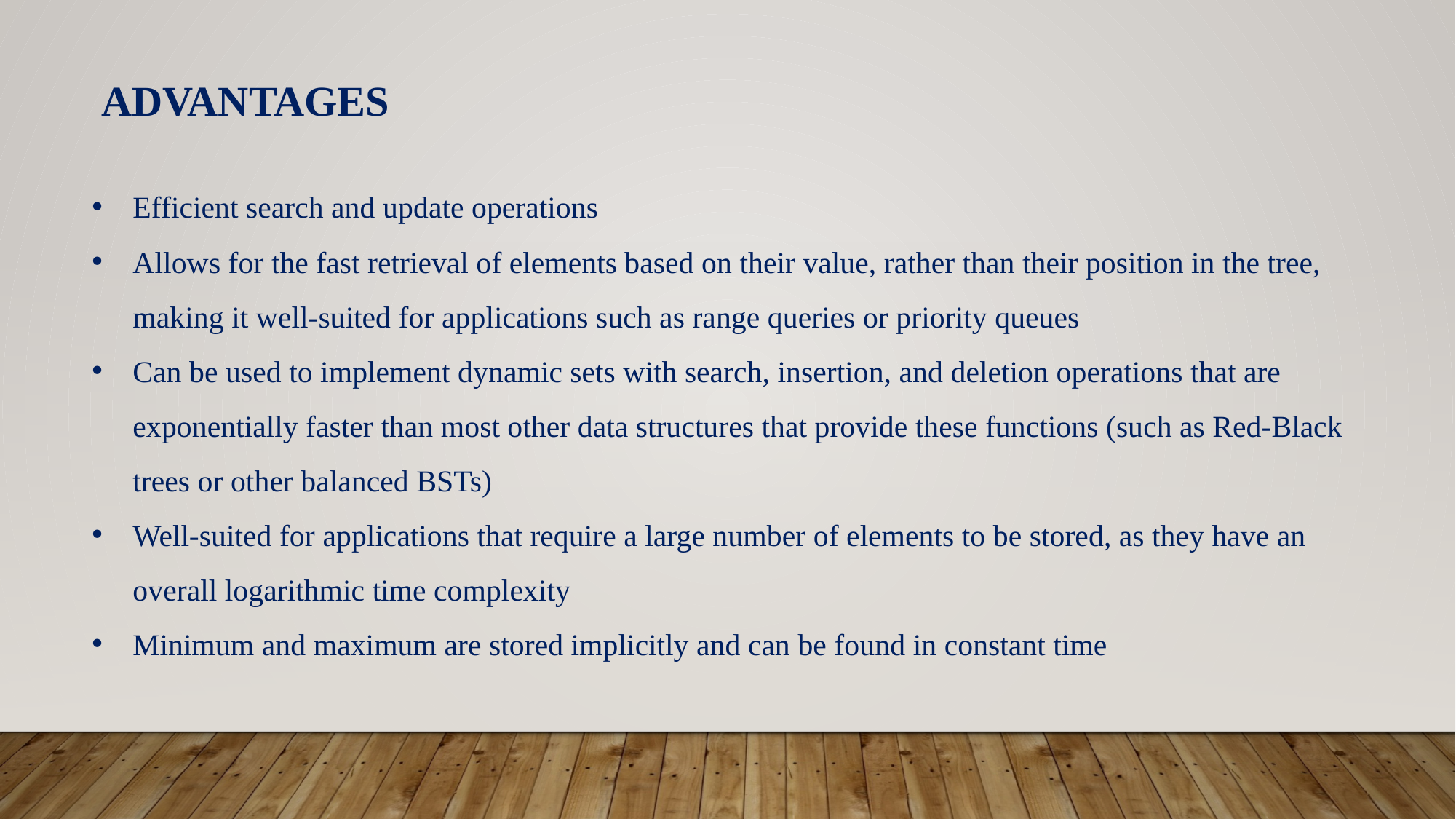

# ADVANTAGES
Efficient search and update operations
Allows for the fast retrieval of elements based on their value, rather than their position in the tree, making it well-suited for applications such as range queries or priority queues
Can be used to implement dynamic sets with search, insertion, and deletion operations that are exponentially faster than most other data structures that provide these functions (such as Red-Black trees or other balanced BSTs)
Well-suited for applications that require a large number of elements to be stored, as they have an overall logarithmic time complexity
Minimum and maximum are stored implicitly and can be found in constant time